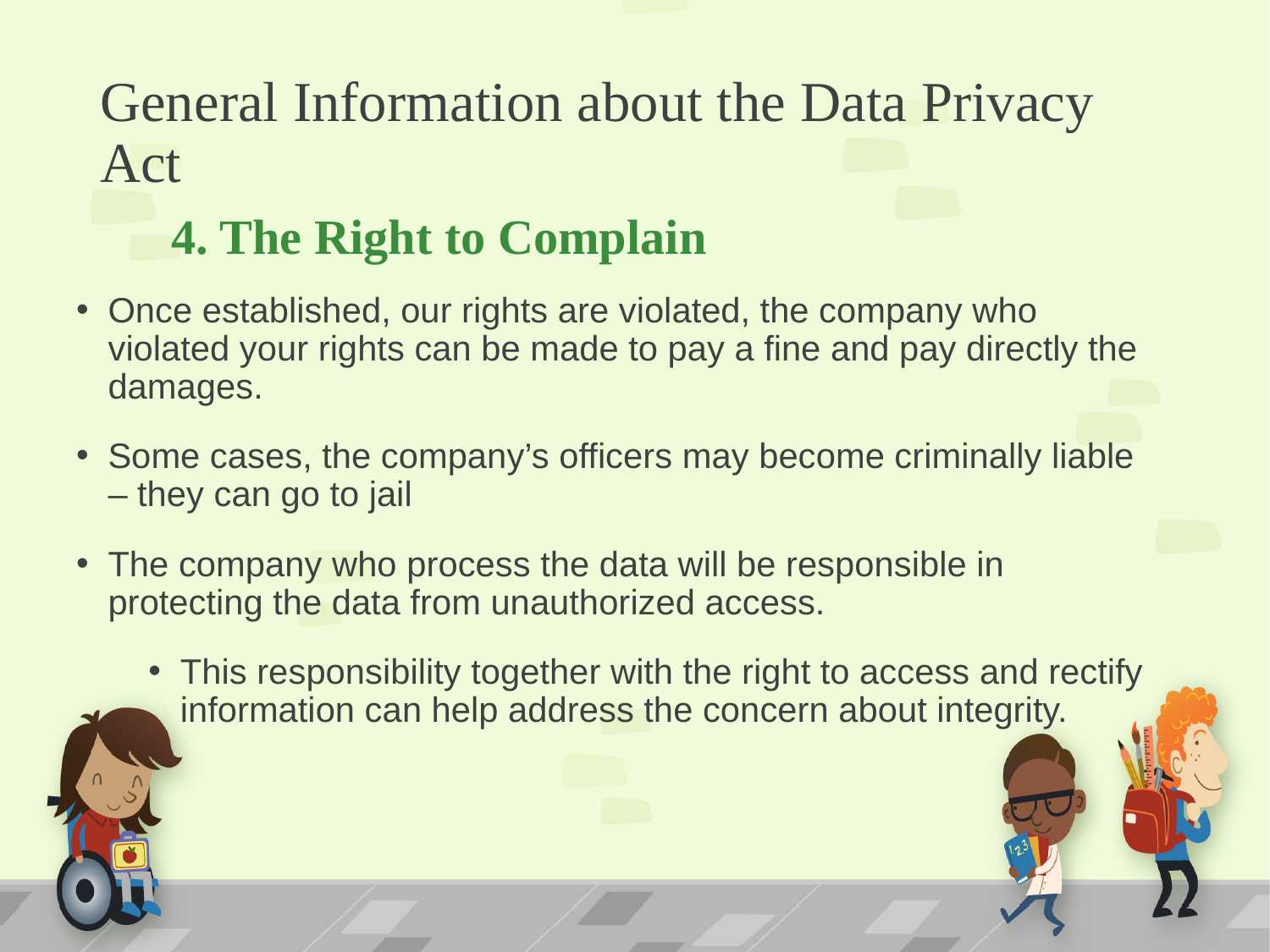

# General Information about the Data Privacy Act
4. The Right to Complain
Once established, our rights are violated, the company who violated your rights can be made to pay a fine and pay directly the damages.
Some cases, the company’s officers may become criminally liable – they can go to jail
The company who process the data will be responsible in protecting the data from unauthorized access.
This responsibility together with the right to access and rectify information can help address the concern about integrity.